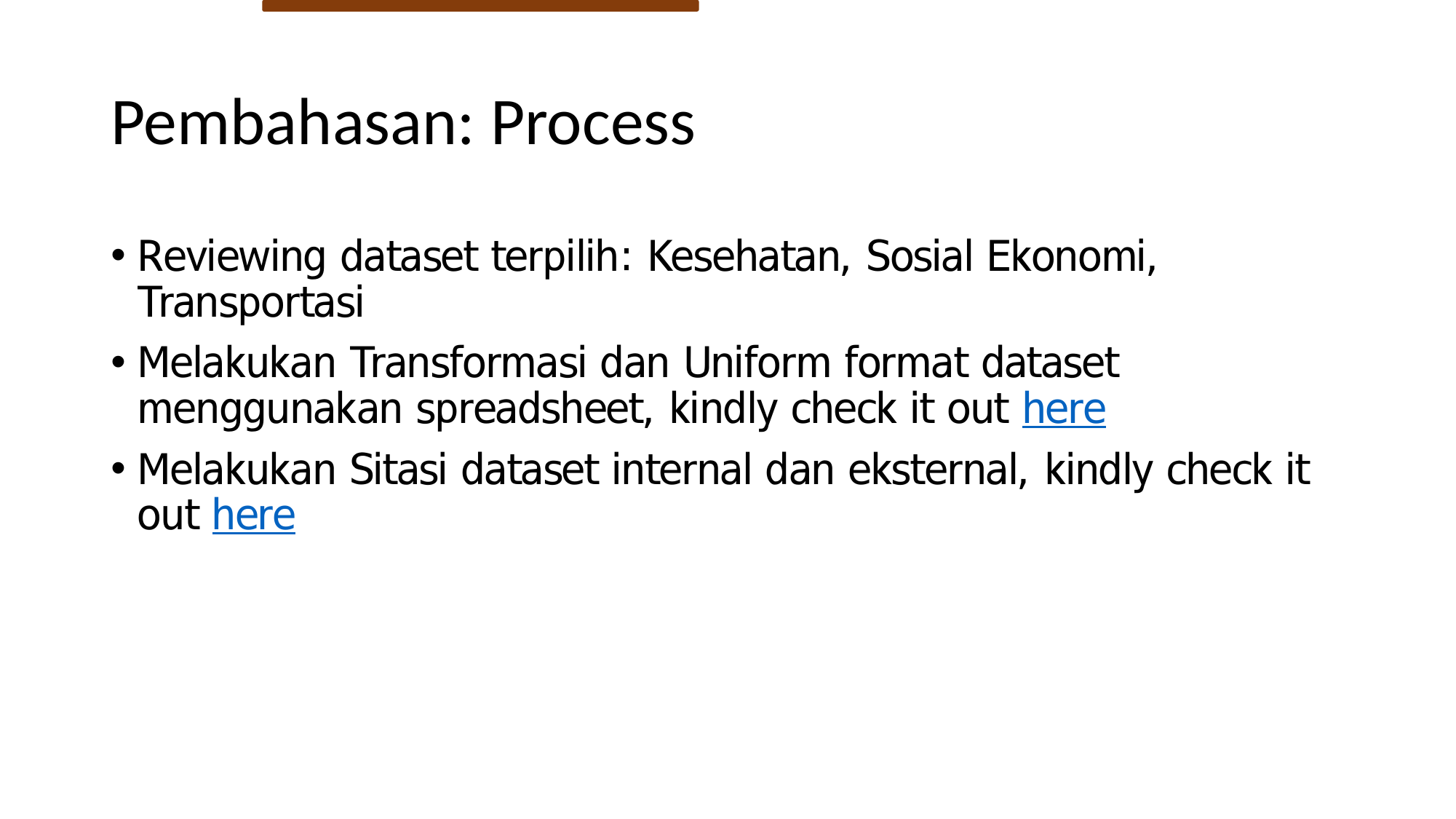

# Pembahasan: Process
Reviewing dataset terpilih: Kesehatan, Sosial Ekonomi, Transportasi
Melakukan Transformasi dan Uniform format dataset menggunakan spreadsheet, kindly check it out here
Melakukan Sitasi dataset internal dan eksternal, kindly check it out here